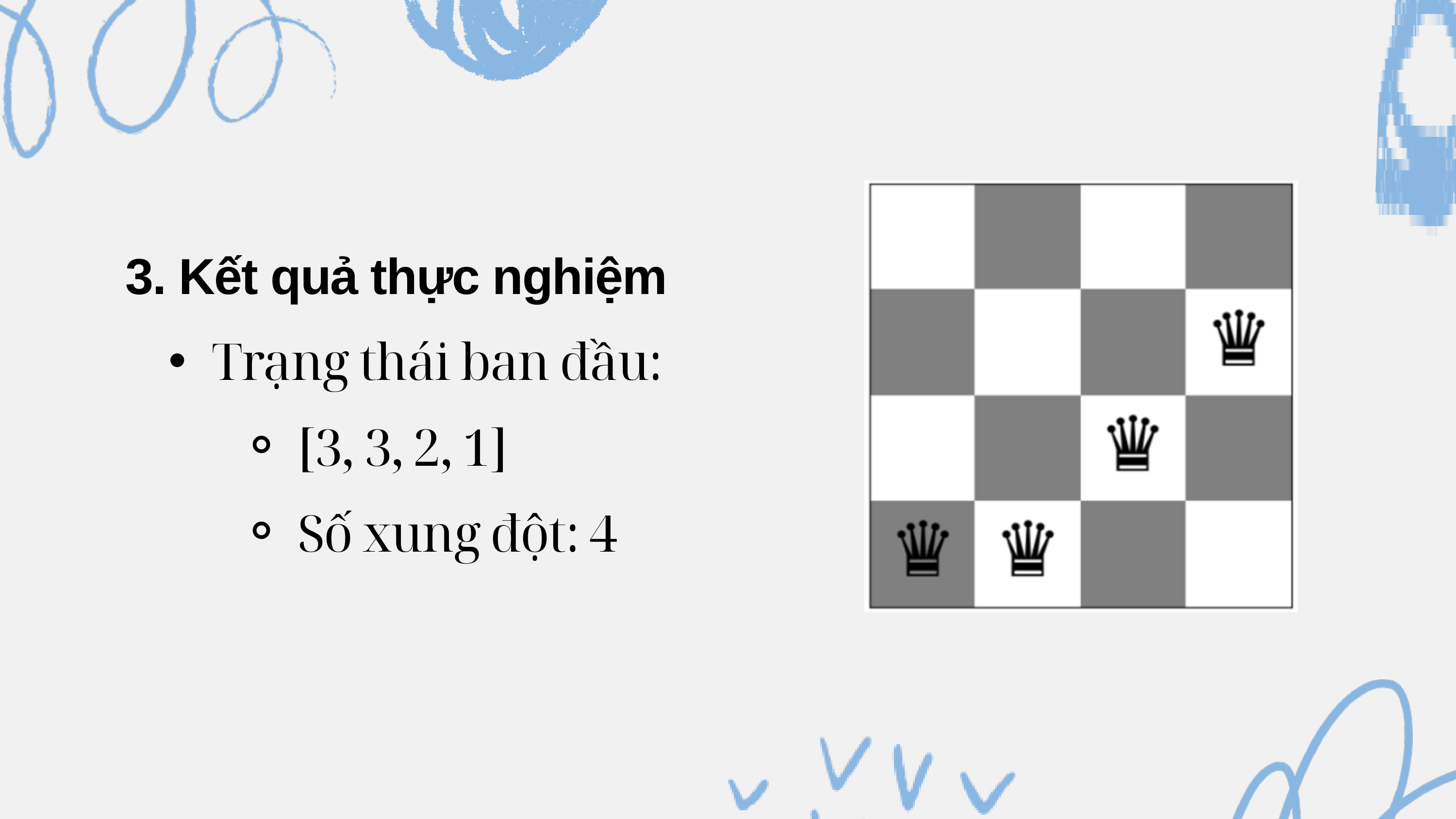

3. Kết quả thực nghiệm
Trạng thái ban đầu:
[3, 3, 2, 1]
Số xung đột: 4